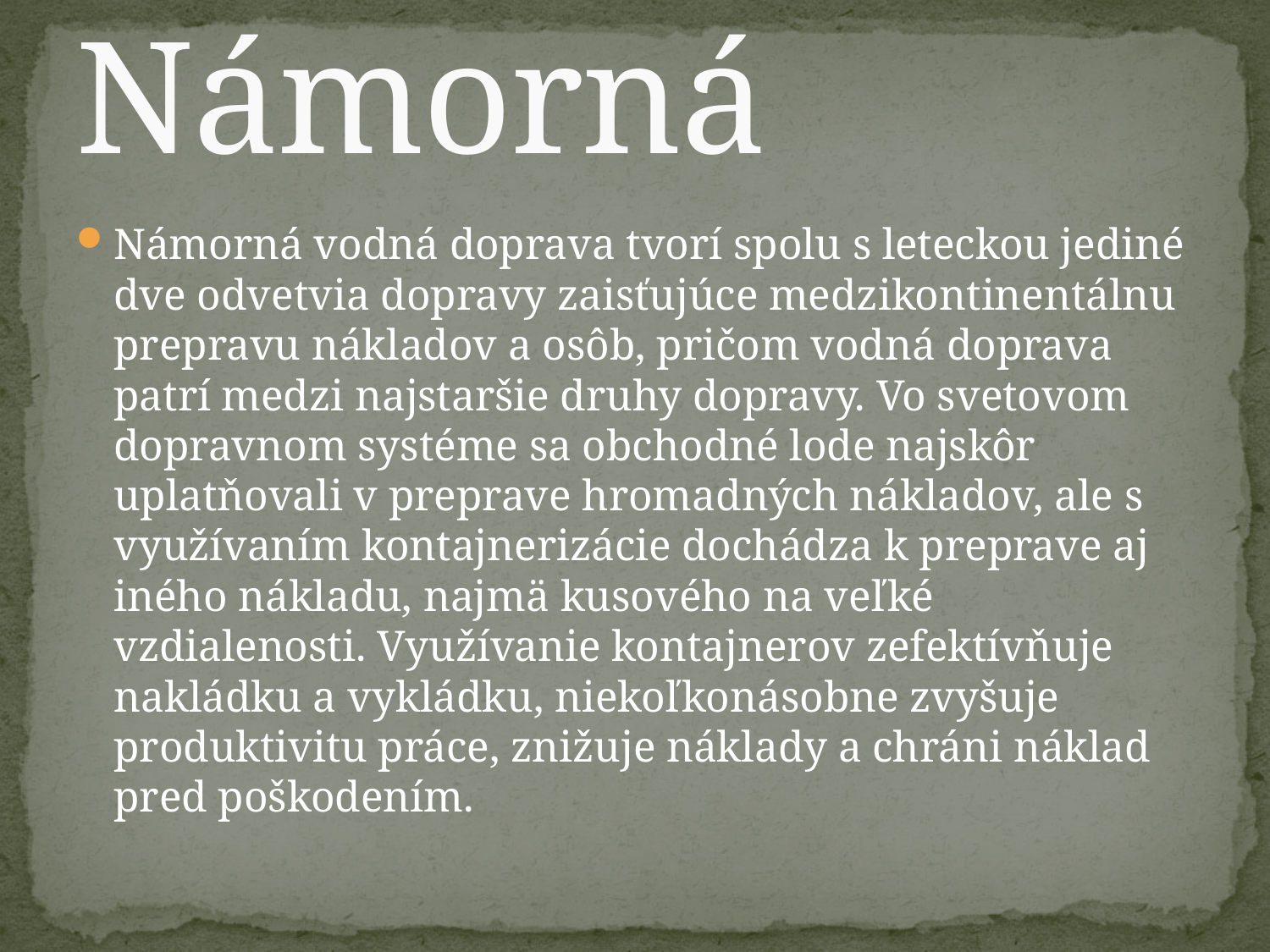

# Námorná
Námorná vodná doprava tvorí spolu s leteckou jediné dve odvetvia dopravy zaisťujúce medzikontinentálnu prepravu nákladov a osôb, pričom vodná doprava patrí medzi najstaršie druhy dopravy. Vo svetovom dopravnom systéme sa obchodné lode najskôr uplatňovali v preprave hromadných nákladov, ale s využívaním kontajnerizácie dochádza k preprave aj iného nákladu, najmä kusového na veľké vzdialenosti. Využívanie kontajnerov zefektívňuje nakládku a vykládku, niekoľkonásobne zvyšuje produktivitu práce, znižuje náklady a chráni náklad pred poškodením.